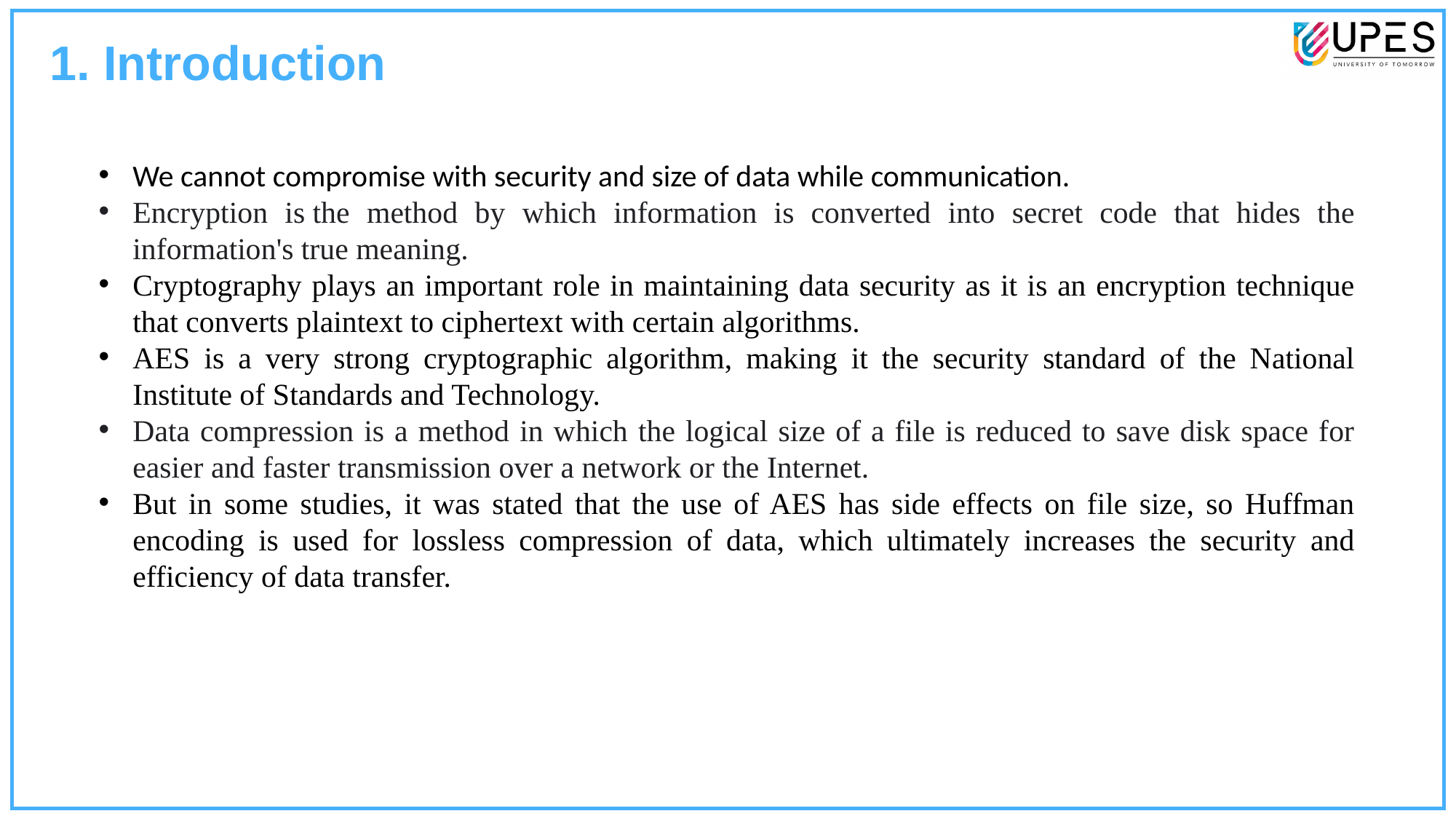

1. Introduction
We cannot compromise with security and size of data while communication.
Encryption is the method by which information is converted into secret code that hides the information's true meaning.
Cryptography plays an important role in maintaining data security as it is an encryption technique that converts plaintext to ciphertext with certain algorithms.
AES is a very strong cryptographic algorithm, making it the security standard of the National Institute of Standards and Technology.
Data compression is a method in which the logical size of a file is reduced to save disk space for easier and faster transmission over a network or the Internet.
But in some studies, it was stated that the use of AES has side effects on file size, so Huffman encoding is used for lossless compression of data, which ultimately increases the security and efficiency of data transfer.